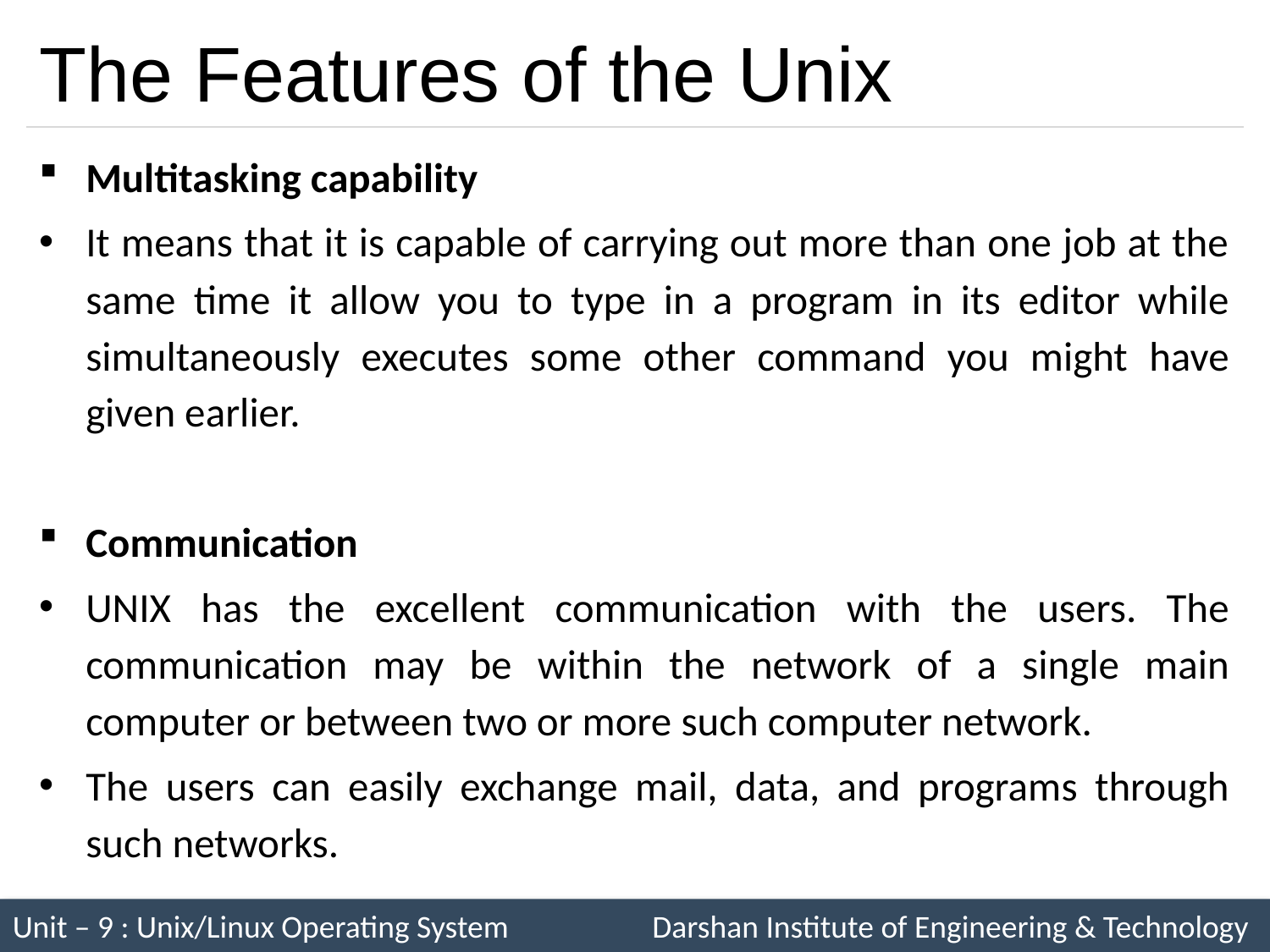

# The Features of the Unix
Multitasking capability
It means that it is capable of carrying out more than one job at the same time it allow you to type in a program in its editor while simultaneously executes some other command you might have given earlier.

Communication
UNIX has the excellent communication with the users. The communication may be within the network of a single main computer or between two or more such computer network.
The users can easily exchange mail, data, and programs through such networks.